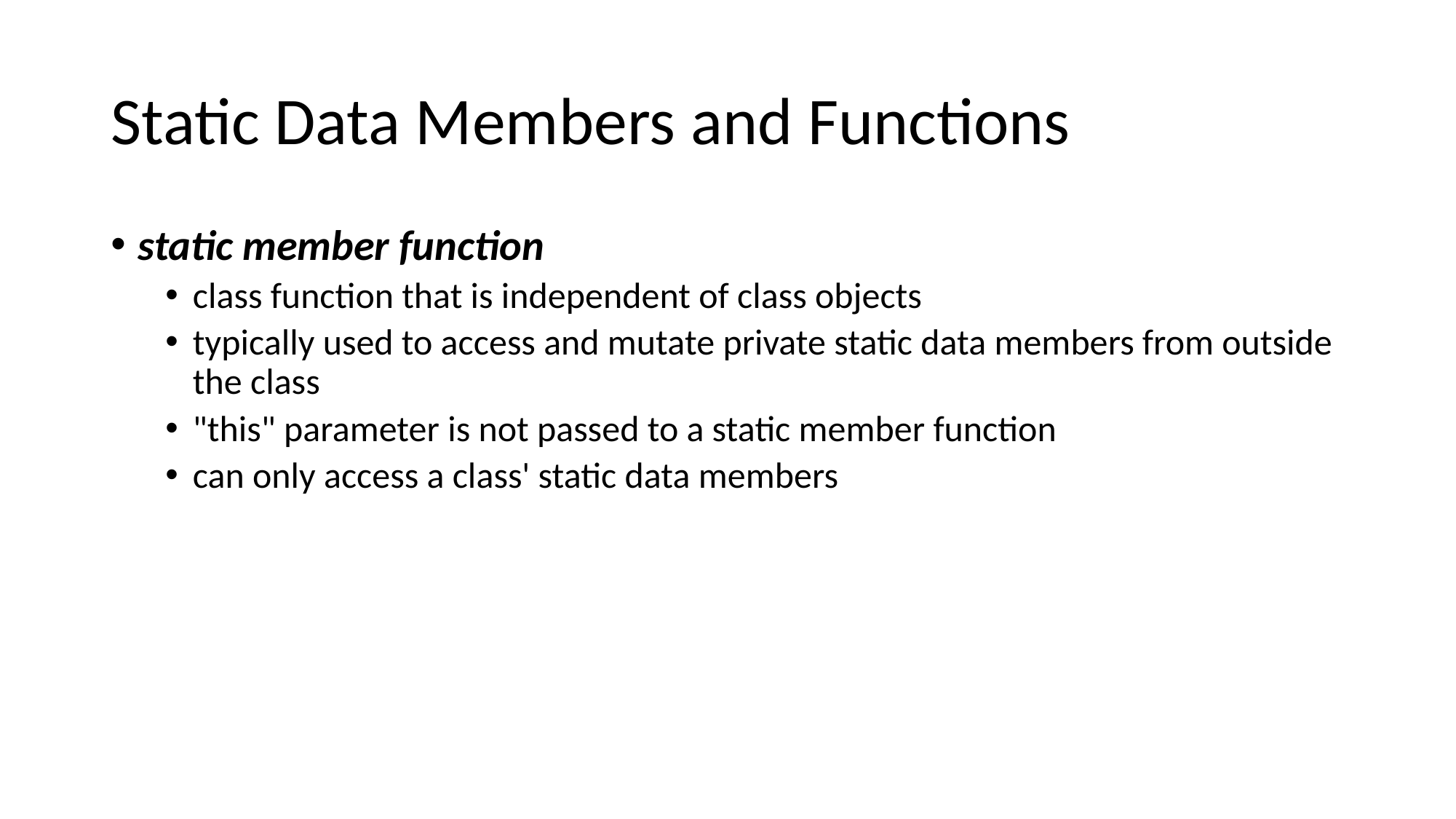

# Static Data Members and Functions
static member function
class function that is independent of class objects
typically used to access and mutate private static data members from outside the class
"this" parameter is not passed to a static member function
can only access a class' static data members